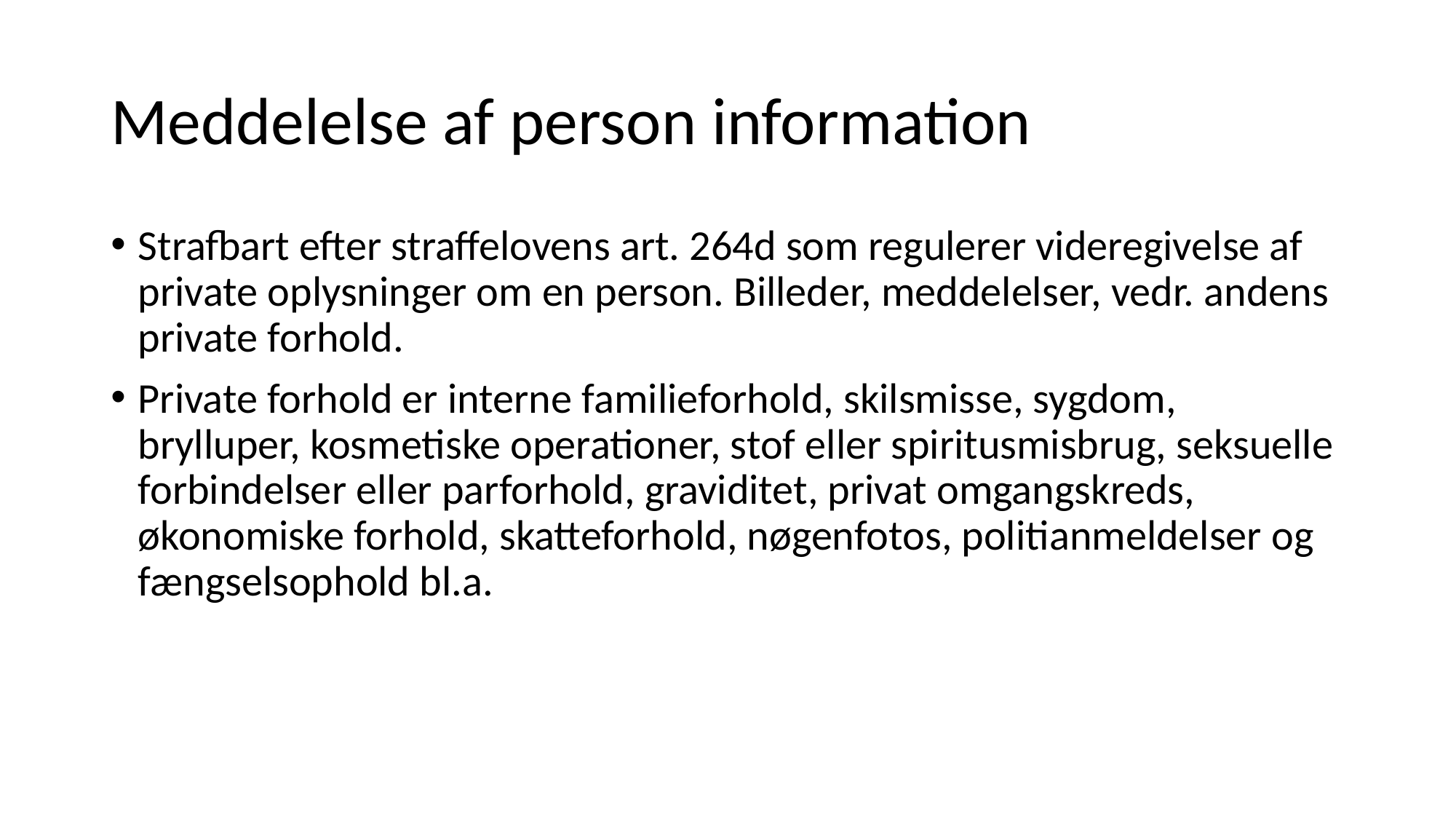

# Meddelelse af person information
Strafbart efter straffelovens art. 264d som regulerer videregivelse af private oplysninger om en person. Billeder, meddelelser, vedr. andens private forhold.
Private forhold er interne familieforhold, skilsmisse, sygdom, brylluper, kosmetiske operationer, stof eller spiritusmisbrug, seksuelle forbindelser eller parforhold, graviditet, privat omgangskreds, økonomiske forhold, skatteforhold, nøgenfotos, politianmeldelser og fængselsophold bl.a.